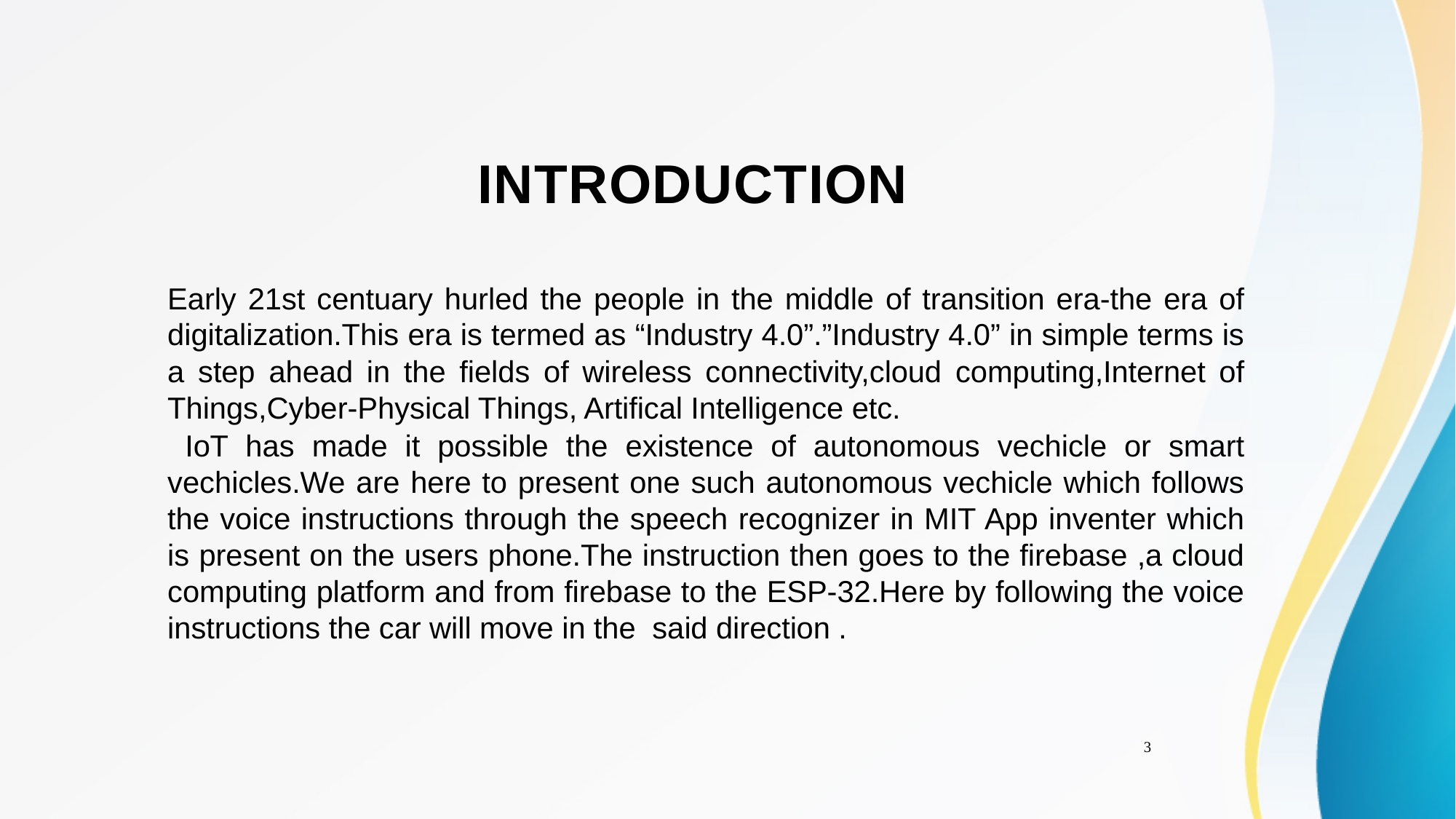

# INTRODUCTION
Early 21st centuary hurled the people in the middle of transition era-the era of digitalization.This era is termed as “Industry 4.0”.”Industry 4.0” in simple terms is a step ahead in the fields of wireless connectivity,cloud computing,Internet of Things,Cyber-Physical Things, Artifical Intelligence etc.
 IoT has made it possible the existence of autonomous vechicle or smart vechicles.We are here to present one such autonomous vechicle which follows the voice instructions through the speech recognizer in MIT App inventer which is present on the users phone.The instruction then goes to the firebase ,a cloud computing platform and from firebase to the ESP-32.Here by following the voice instructions the car will move in the  said direction .

	3